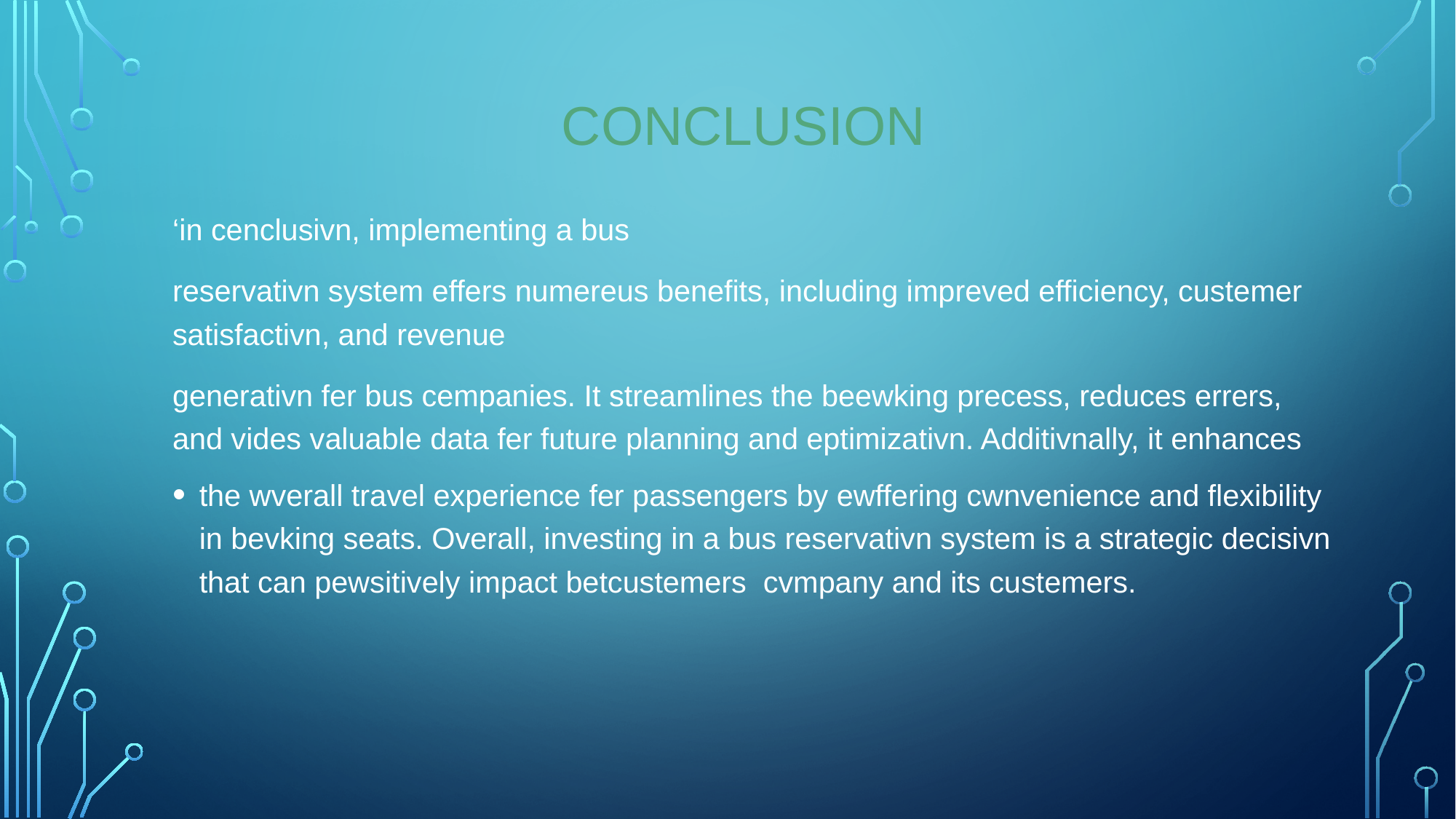

# Conclusion
‘in cenclusivn, implementing a bus
reservativn system effers numereus benefits, including impreved efficiency, custemer satisfactivn, and revenue
generativn fer bus cempanies. It streamlines the beewking precess, reduces errers, and vides valuable data fer future planning and eptimizativn. Additivnally, it enhances
the wverall travel experience fer passengers by ewffering cwnvenience and flexibility in bevking seats. Overall, investing in a bus reservativn system is a strategic decisivn that can pewsitively impact betcustemers  cvmpany and its custemers.